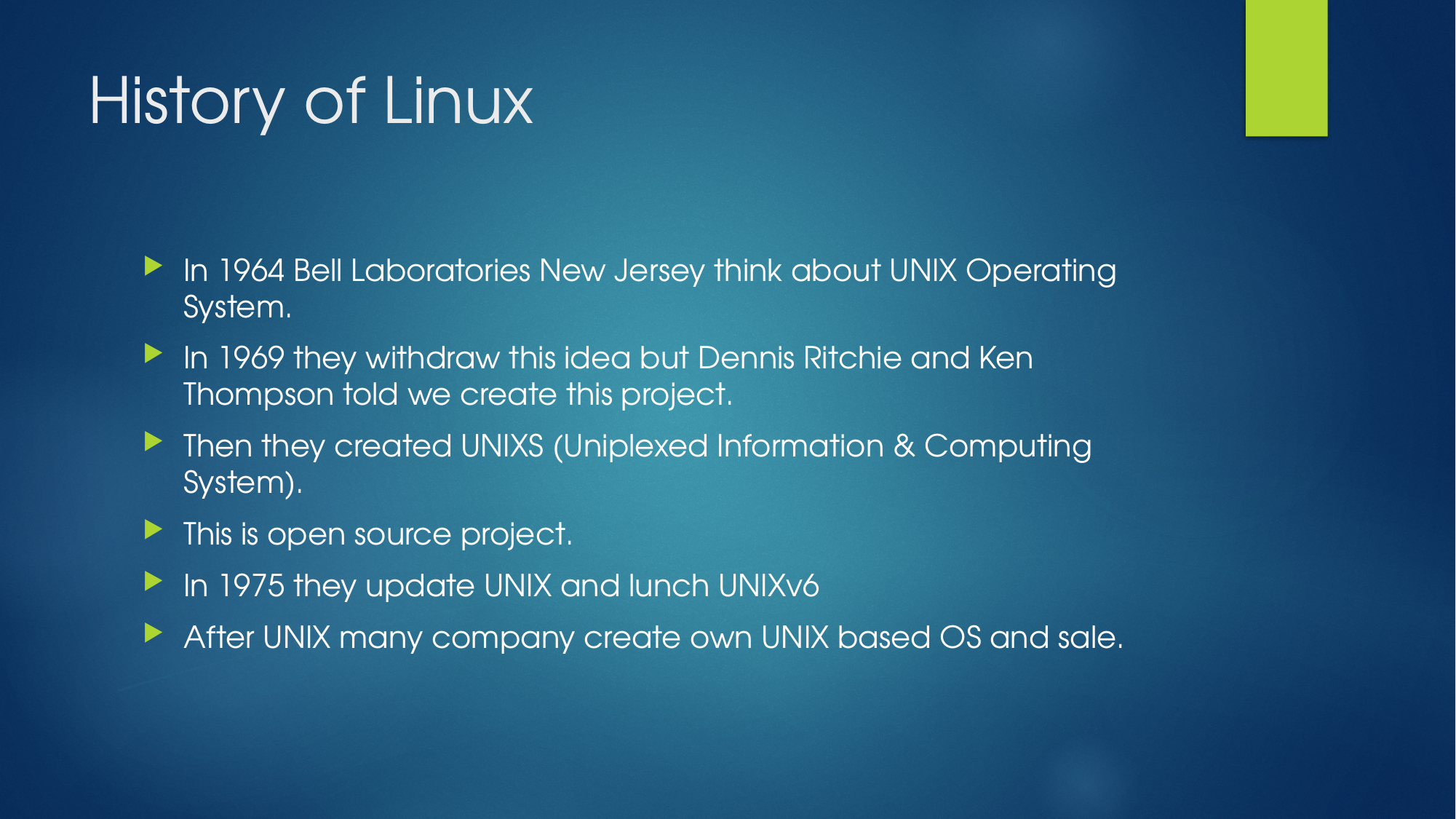

# History of Linux
In 1964 Bell Laboratories New Jersey think about UNIX Operating System.
In 1969 they withdraw this idea but Dennis Ritchie and Ken Thompson told we create this project.
Then they created UNIXS (Uniplexed Information & Computing System).
This is open source project.
In 1975 they update UNIX and lunch UNIXv6
After UNIX many company create own UNIX based OS and sale.